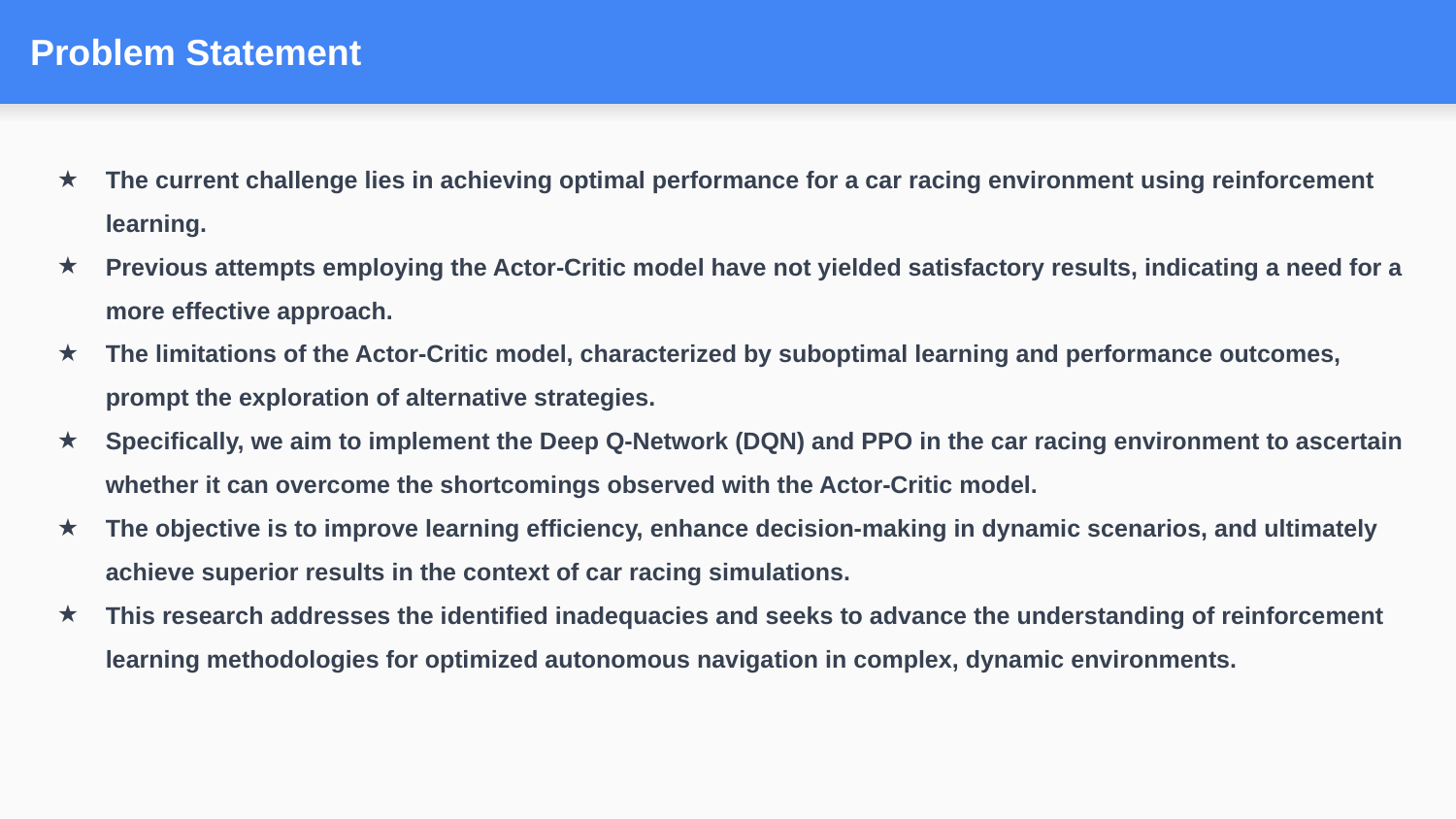

# Problem Statement
The current challenge lies in achieving optimal performance for a car racing environment using reinforcement learning.
Previous attempts employing the Actor-Critic model have not yielded satisfactory results, indicating a need for a more effective approach.
The limitations of the Actor-Critic model, characterized by suboptimal learning and performance outcomes, prompt the exploration of alternative strategies.
Specifically, we aim to implement the Deep Q-Network (DQN) and PPO in the car racing environment to ascertain whether it can overcome the shortcomings observed with the Actor-Critic model.
The objective is to improve learning efficiency, enhance decision-making in dynamic scenarios, and ultimately achieve superior results in the context of car racing simulations.
This research addresses the identified inadequacies and seeks to advance the understanding of reinforcement learning methodologies for optimized autonomous navigation in complex, dynamic environments.